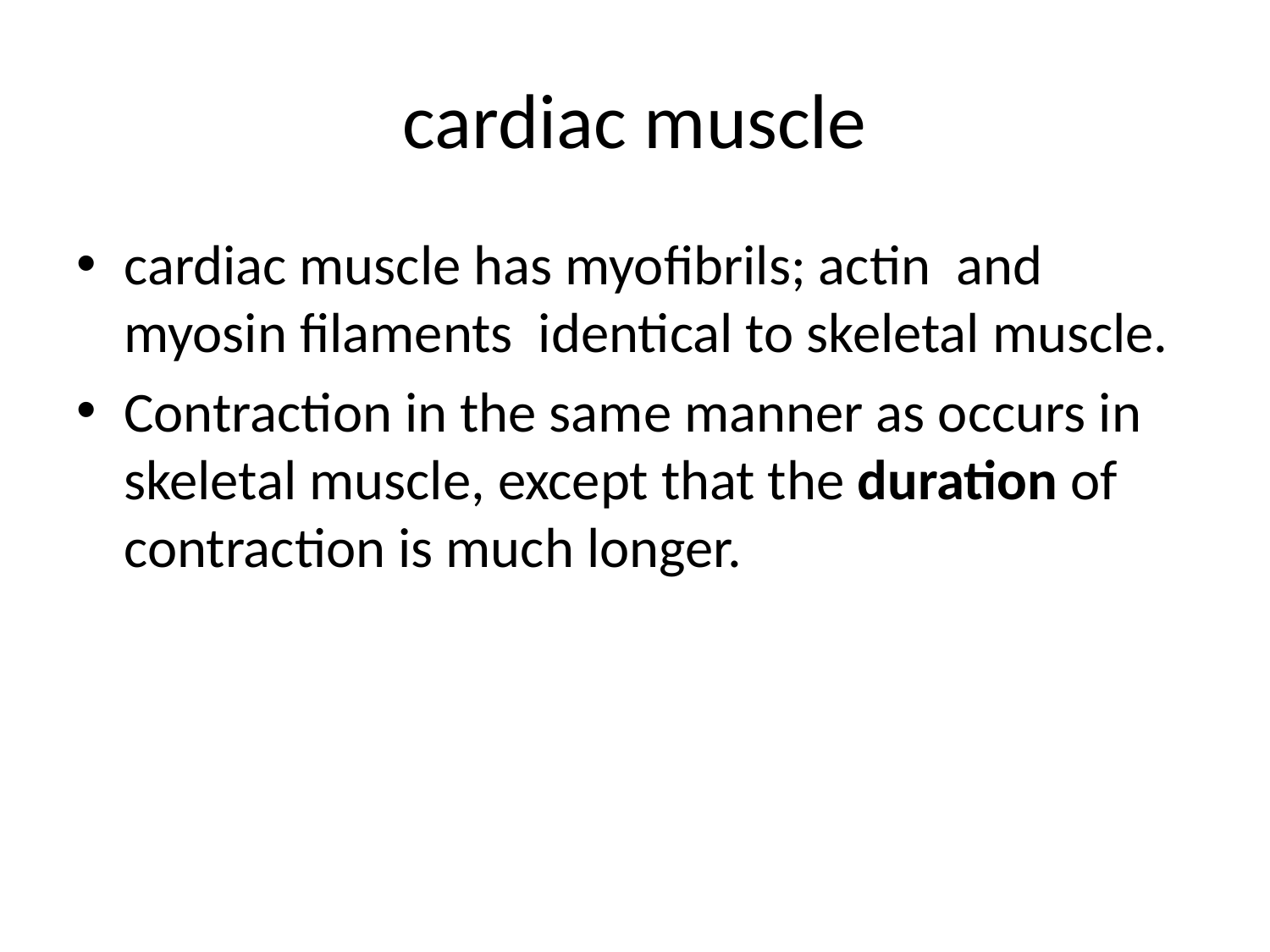

# cardiac muscle
cardiac muscle has myofibrils; actin  and myosin filaments  identical to skeletal muscle.
Contraction in the same manner as occurs in skeletal muscle, except that the duration of contraction is much longer.